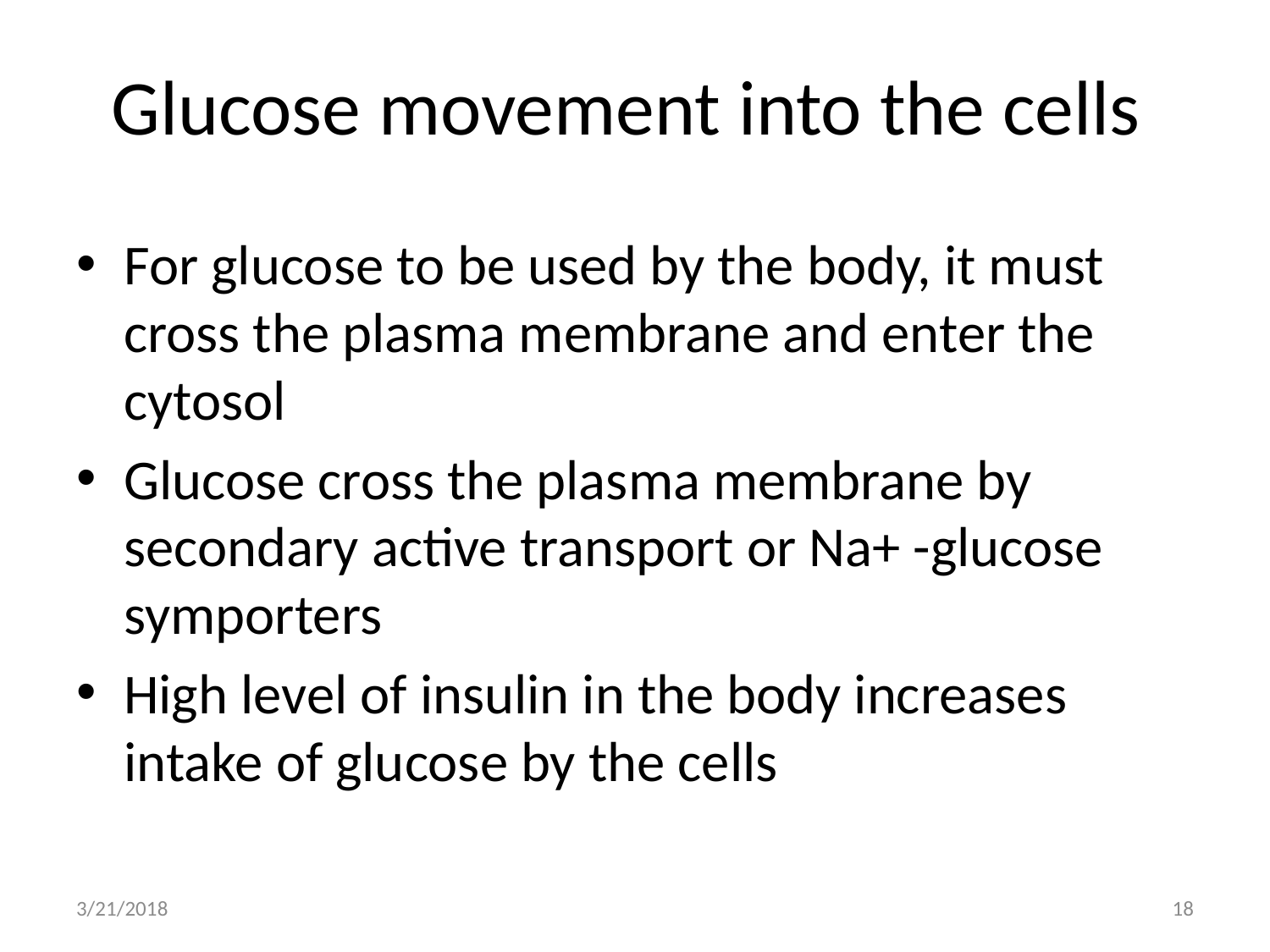

# Glucose movement into the cells
For glucose to be used by the body, it must cross the plasma membrane and enter the cytosol
Glucose cross the plasma membrane by secondary active transport or Na+ -glucose symporters
High level of insulin in the body increases intake of glucose by the cells
3/21/2018
18